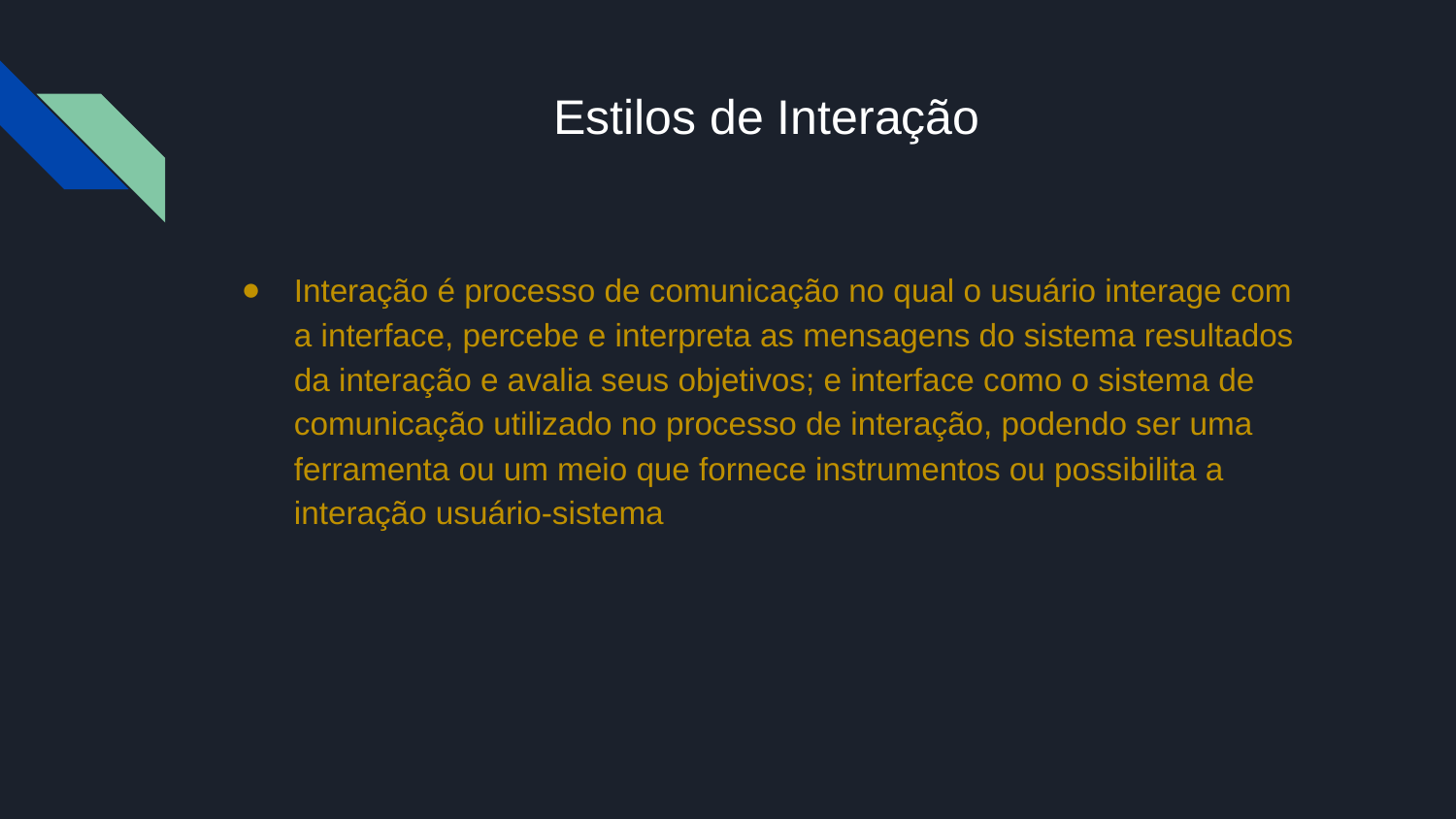

# Estilos de Interação

Interação é processo de comunicação no qual o usuário interage com a interface, percebe e interpreta as mensagens do sistema resultados da interação e avalia seus objetivos; e interface como o sistema de comunicação utilizado no processo de interação, podendo ser uma ferramenta ou um meio que fornece instrumentos ou possibilita a interação usuário-sistema